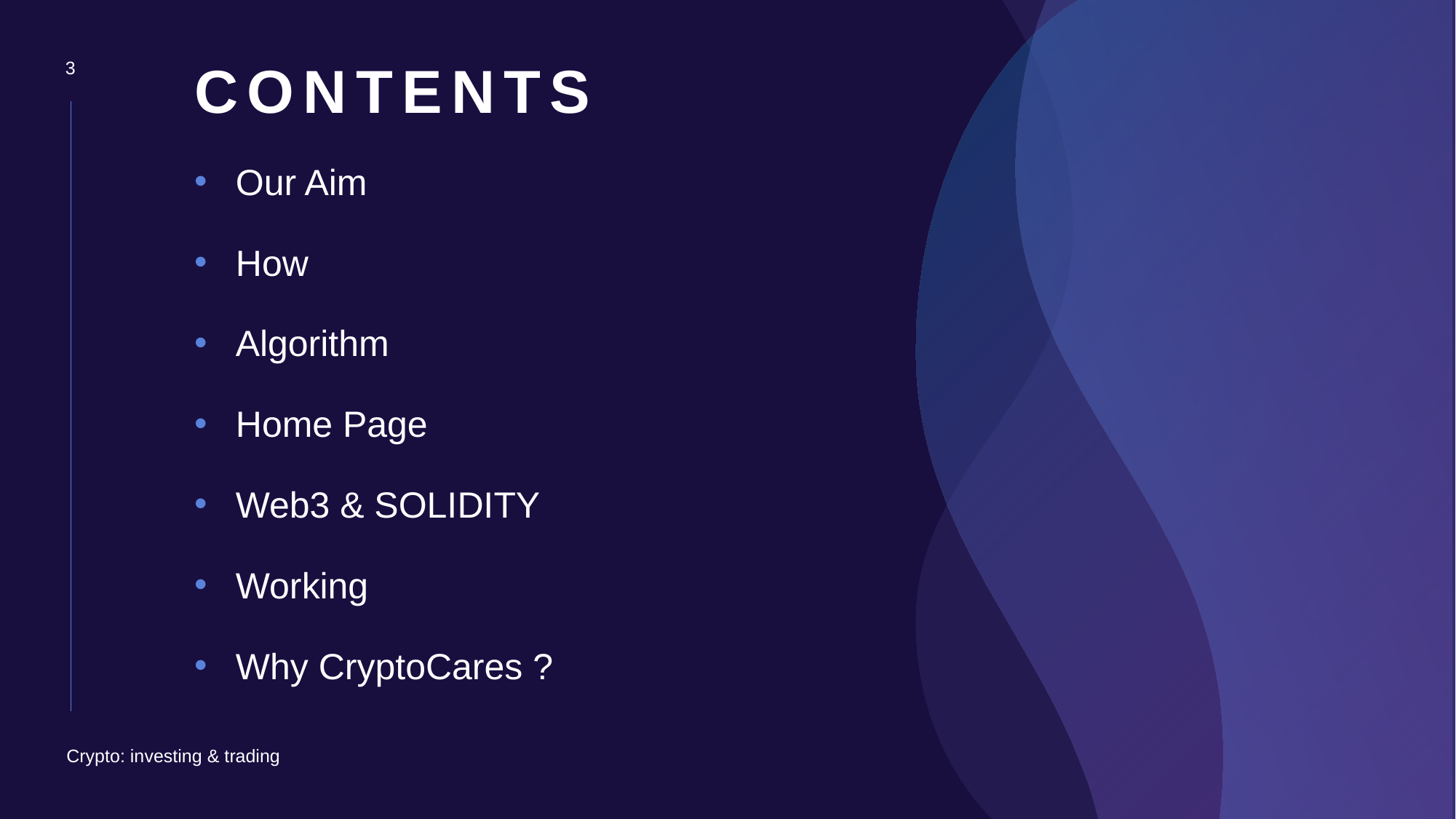

# CONTENTS
3
Our Aim
How
Algorithm
Home Page
Web3 & SOLIDITY
Working
Why CryptoCares ?

Crypto: investing & trading